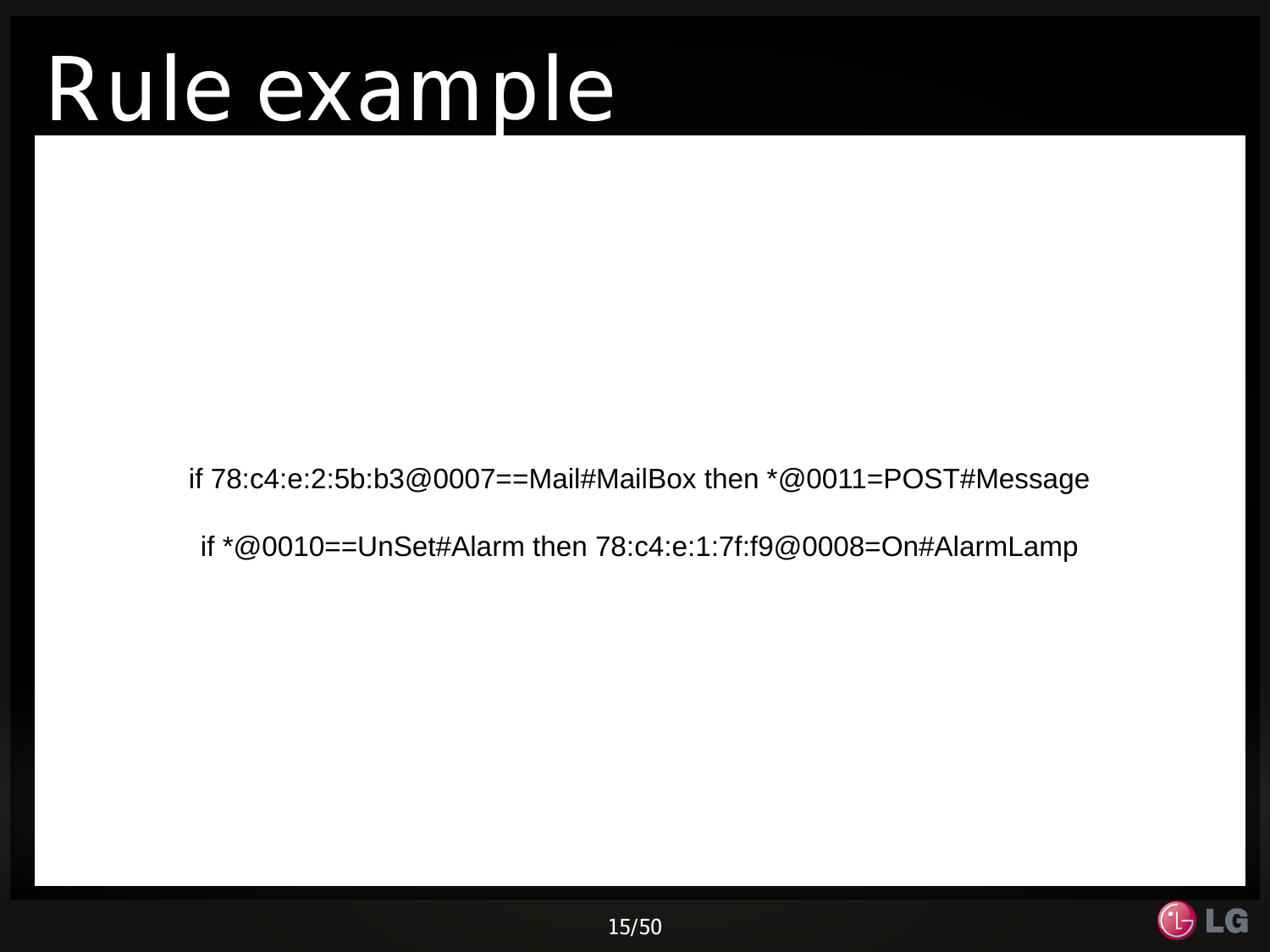

# Rule example
if 78:c4:e:2:5b:b3@0007==Mail#MailBox then *@0011=POST#Message

if *@0010==UnSet#Alarm then 78:c4:e:1:7f:f9@0008=On#AlarmLamp

15/50